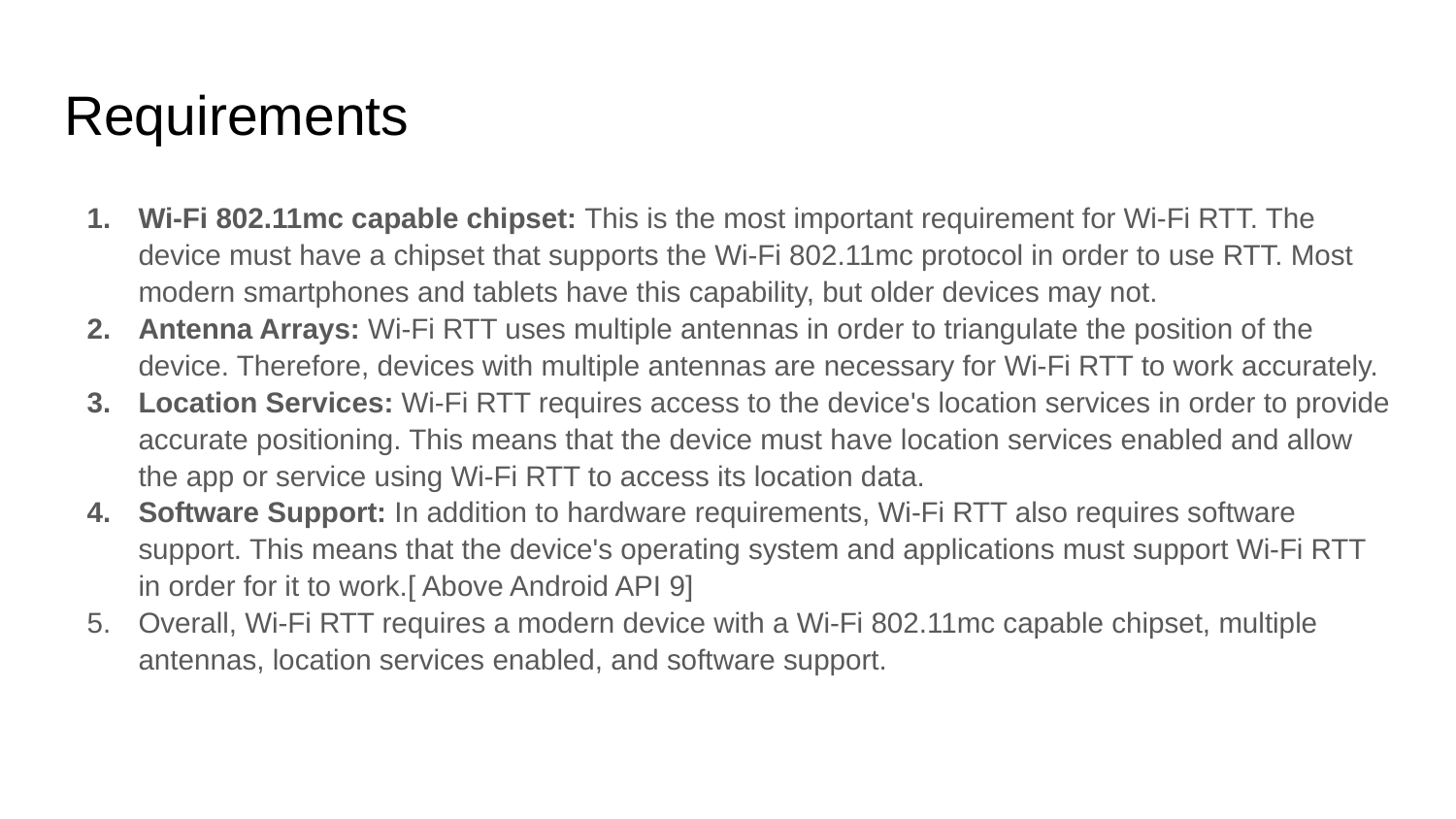

# Requirements
Wi-Fi 802.11mc capable chipset: This is the most important requirement for Wi-Fi RTT. The device must have a chipset that supports the Wi-Fi 802.11mc protocol in order to use RTT. Most modern smartphones and tablets have this capability, but older devices may not.
Antenna Arrays: Wi-Fi RTT uses multiple antennas in order to triangulate the position of the device. Therefore, devices with multiple antennas are necessary for Wi-Fi RTT to work accurately.
Location Services: Wi-Fi RTT requires access to the device's location services in order to provide accurate positioning. This means that the device must have location services enabled and allow the app or service using Wi-Fi RTT to access its location data.
Software Support: In addition to hardware requirements, Wi-Fi RTT also requires software support. This means that the device's operating system and applications must support Wi-Fi RTT in order for it to work.[ Above Android API 9]
Overall, Wi-Fi RTT requires a modern device with a Wi-Fi 802.11mc capable chipset, multiple antennas, location services enabled, and software support.